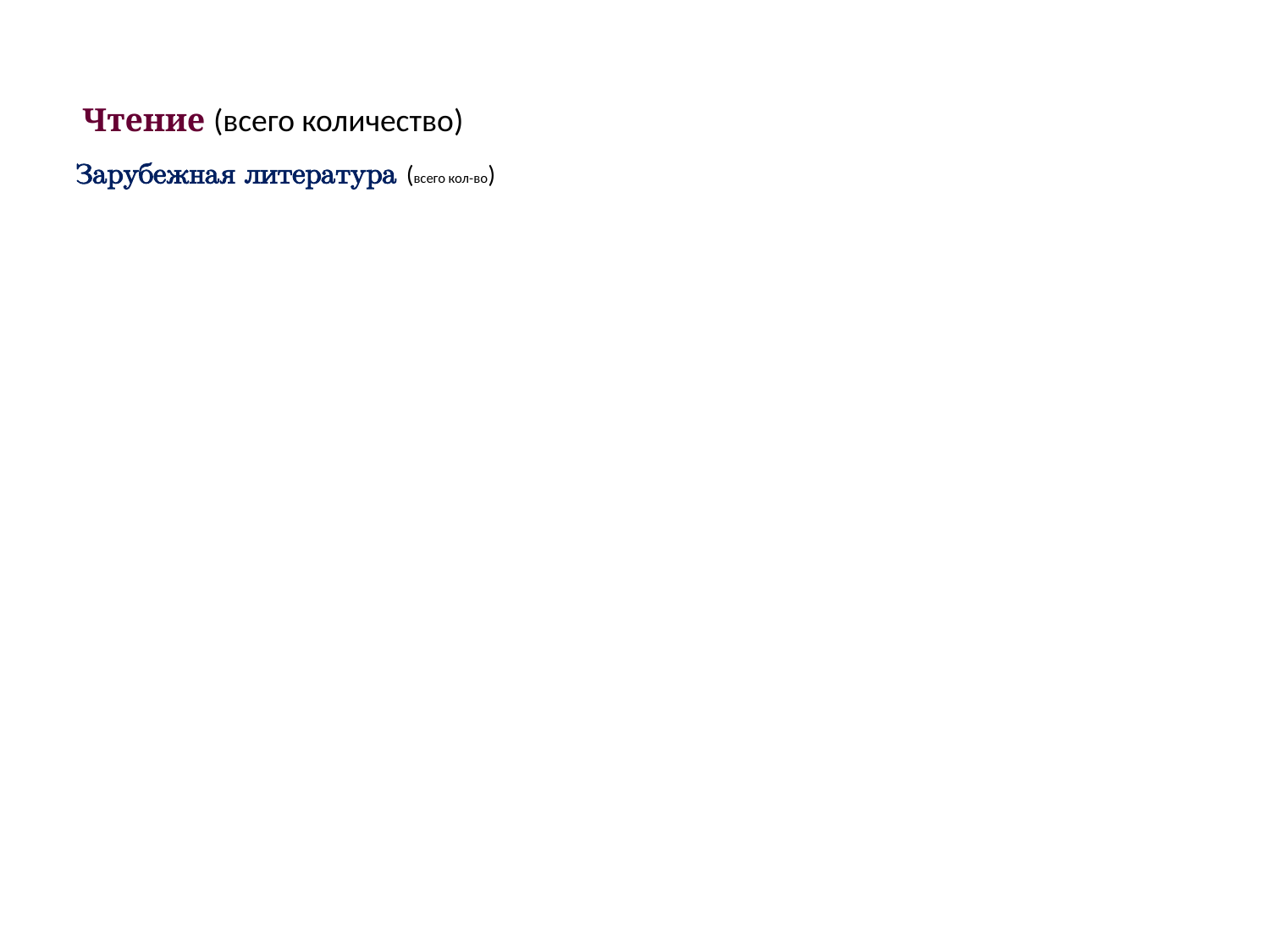

# Чтение (всего количество)
Зарубежная литература (всего кол-во)